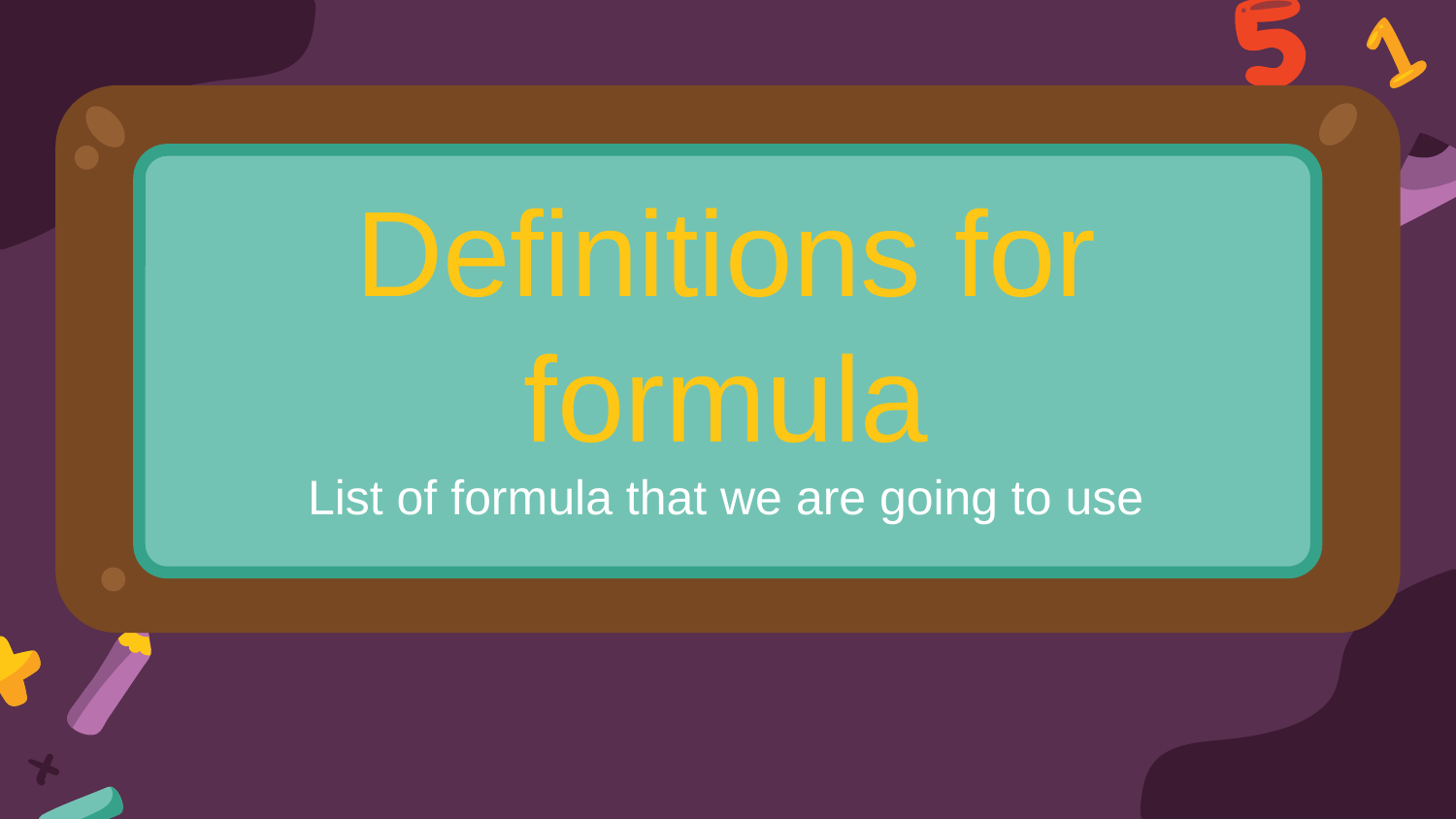

# Definitions for formula List of formula that we are going to use